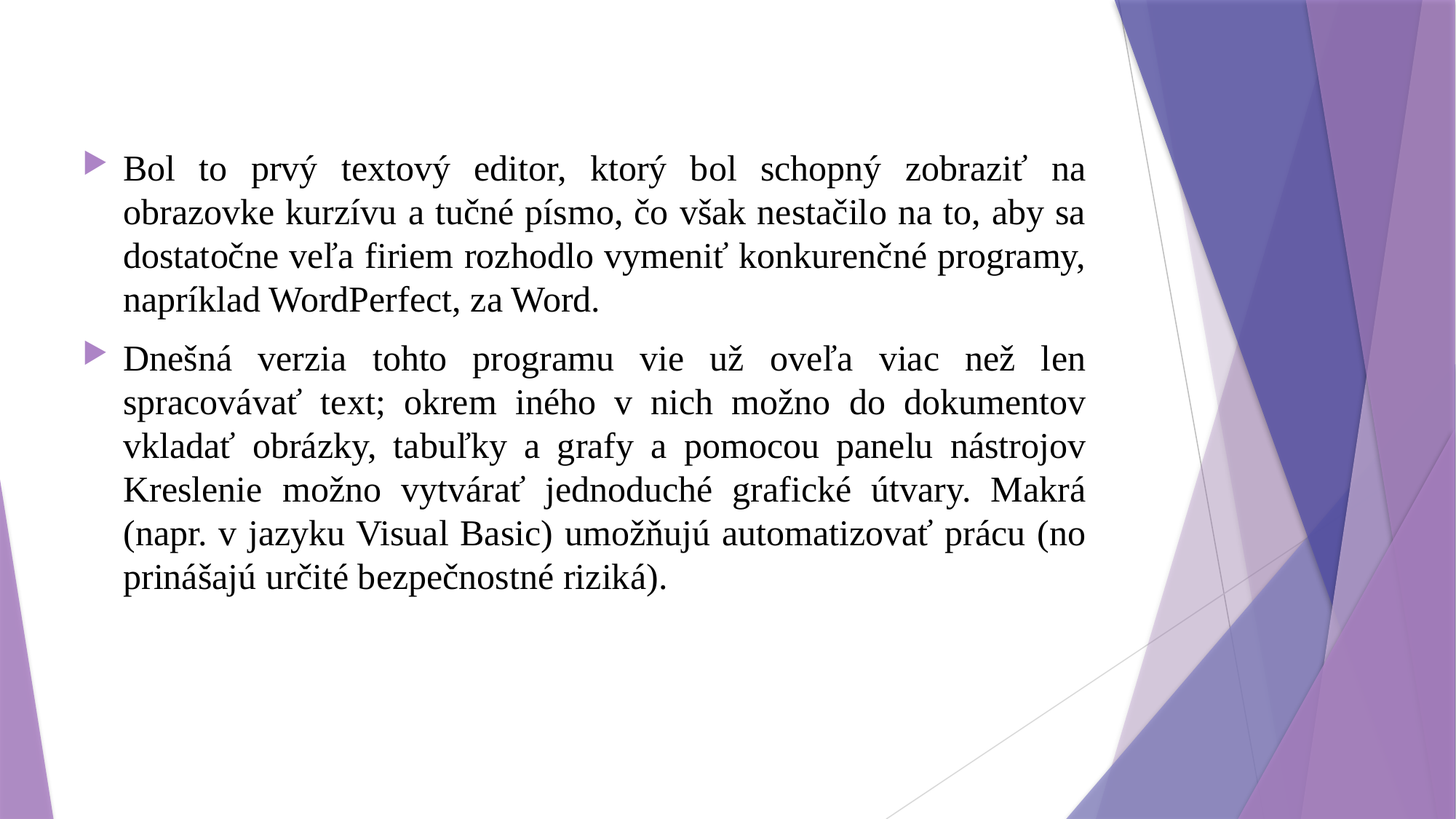

Bol to prvý textový editor, ktorý bol schopný zobraziť na obrazovke kurzívu a tučné písmo, čo však nestačilo na to, aby sa dostatočne veľa firiem rozhodlo vymeniť konkurenčné programy, napríklad WordPerfect, za Word.
Dnešná verzia tohto programu vie už oveľa viac než len spracovávať text; okrem iného v nich možno do dokumentov vkladať obrázky, tabuľky a grafy a pomocou panelu nástrojov Kreslenie možno vytvárať jednoduché grafické útvary. Makrá (napr. v jazyku Visual Basic) umožňujú automatizovať prácu (no prinášajú určité bezpečnostné riziká).